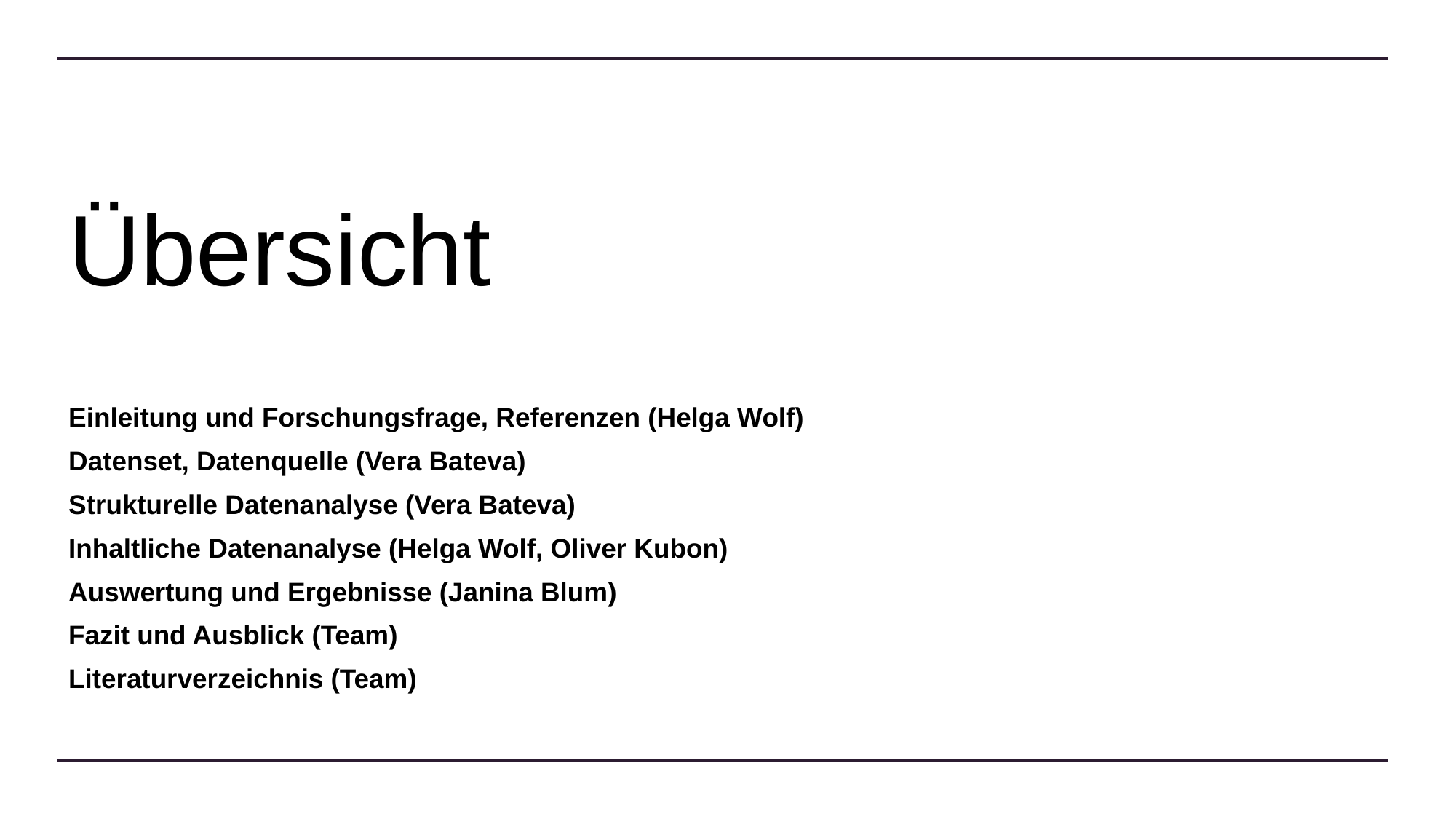

# Übersicht
Einleitung und Forschungsfrage, Referenzen (Helga Wolf)
Datenset, Datenquelle (Vera Bateva)
Strukturelle Datenanalyse (Vera Bateva)
Inhaltliche Datenanalyse (Helga Wolf, Oliver Kubon)
Auswertung und Ergebnisse (Janina Blum)
Fazit und Ausblick (Team)
Literaturverzeichnis (Team)